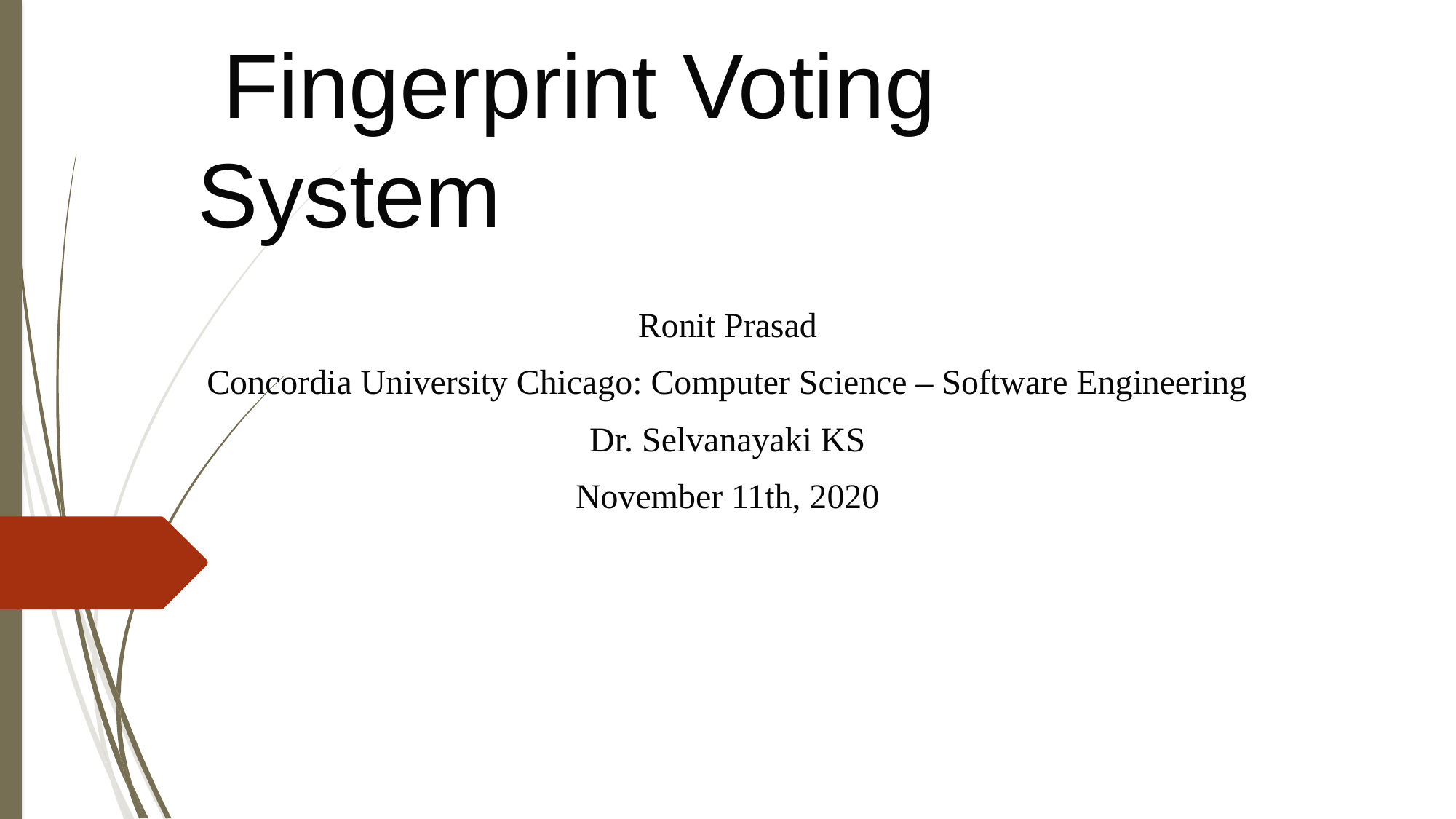

# Fingerprint Voting System
Ronit Prasad
Concordia University Chicago: Computer Science – Software Engineering
Dr. Selvanayaki KS
November 11th, 2020